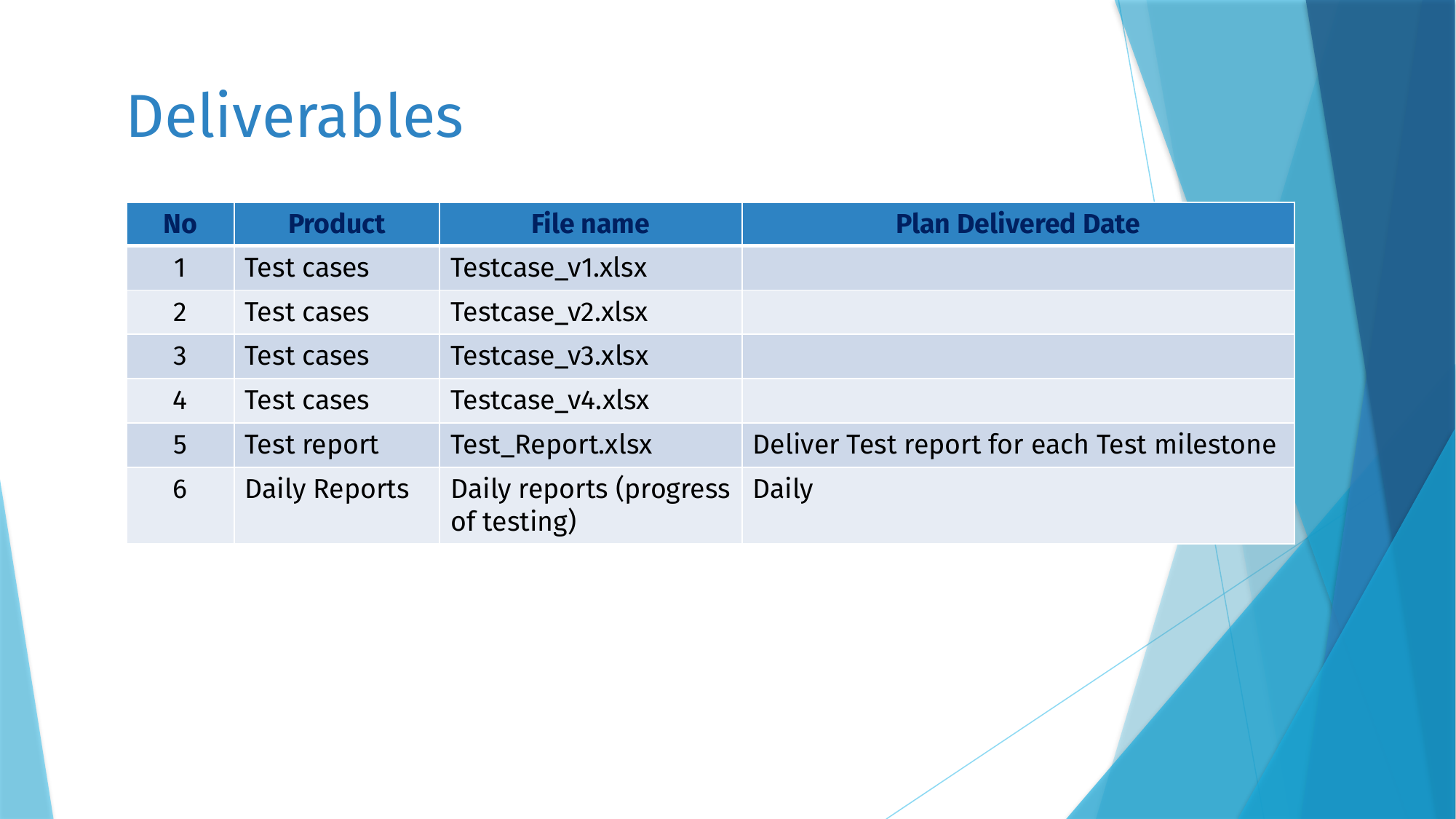

# Deliverables
| No | Product | File name | Plan Delivered Date |
| --- | --- | --- | --- |
| 1 | Test cases | Testcase\_v1.xlsx |  |
| 2 | Test cases | Testcase\_v2.xlsx |  |
| 3 | Test cases | Testcase\_v3.xlsx |  |
| 4 | Test cases | Testcase\_v4.xlsx |  |
| 5 | Test report | Test\_Report.xlsx | Deliver Test report for each Test milestone |
| 6 | Daily Reports | Daily reports (progress of testing) | Daily |